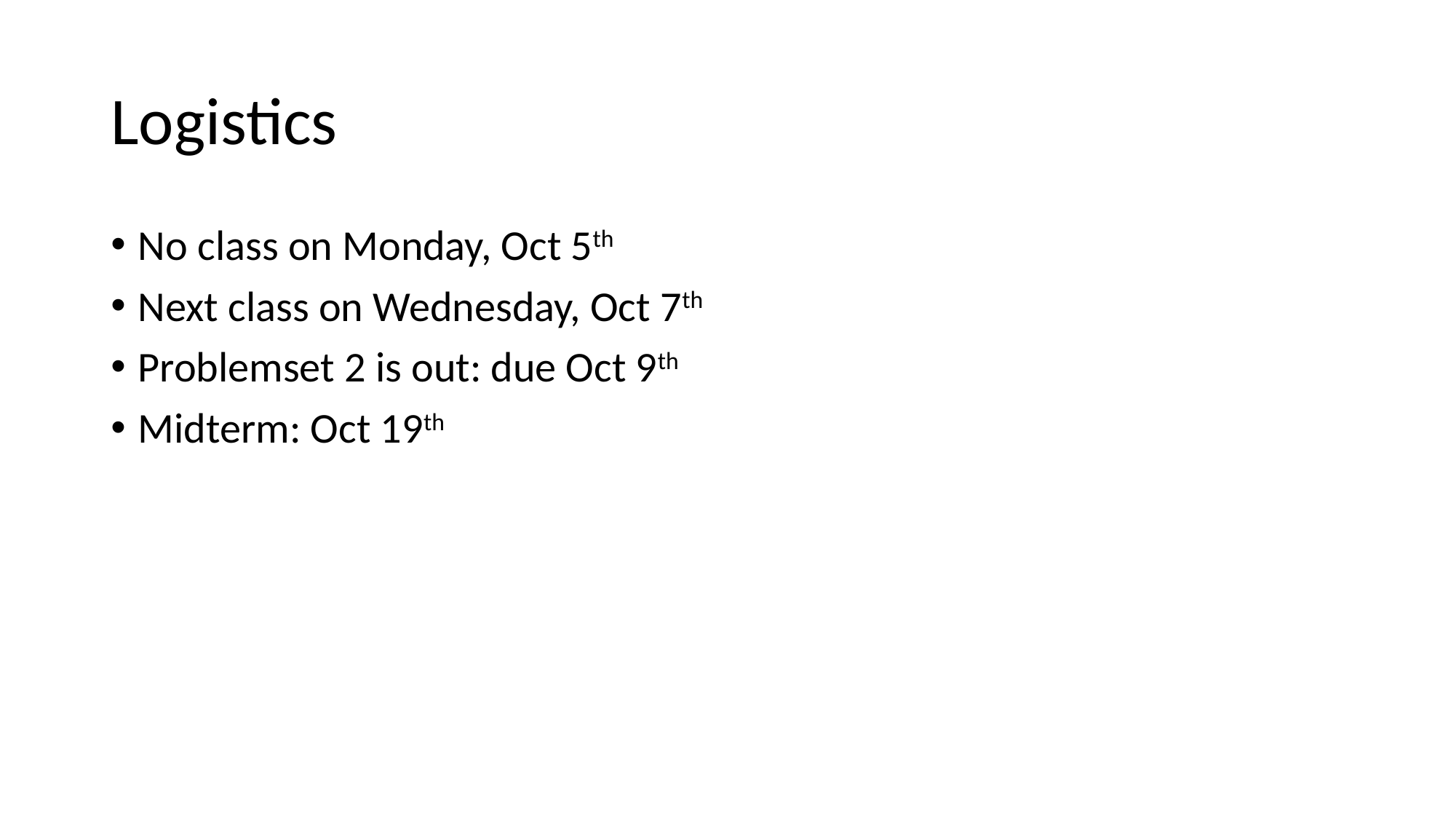

# Logistics
No class on Monday, Oct 5th
Next class on Wednesday, Oct 7th
Problemset 2 is out: due Oct 9th
Midterm: Oct 19th